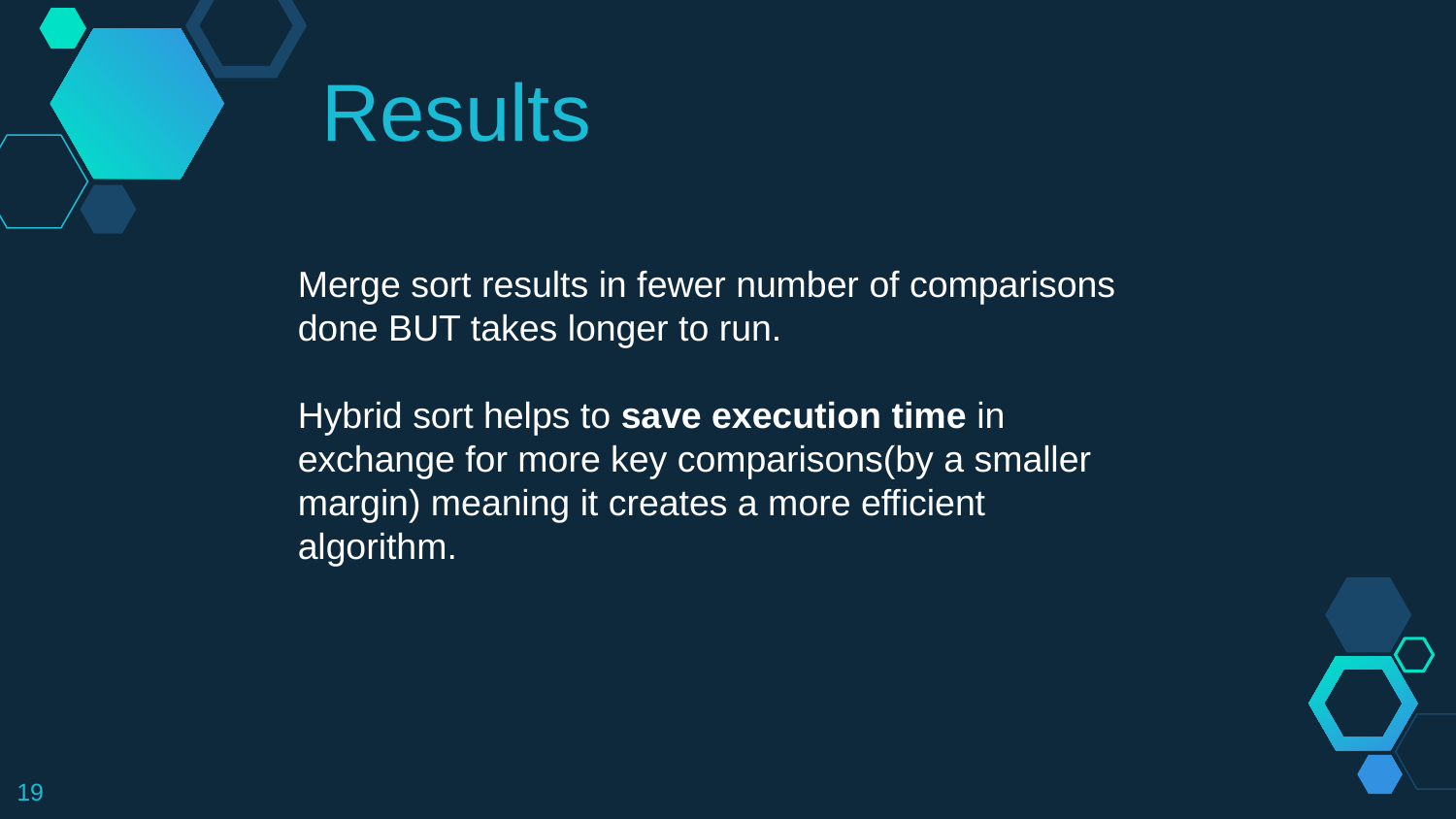

Results
Merge sort results in fewer number of comparisons done BUT takes longer to run.

Hybrid sort helps to save execution time in exchange for more key comparisons(by a smaller margin) meaning it creates a more efficient algorithm.
19